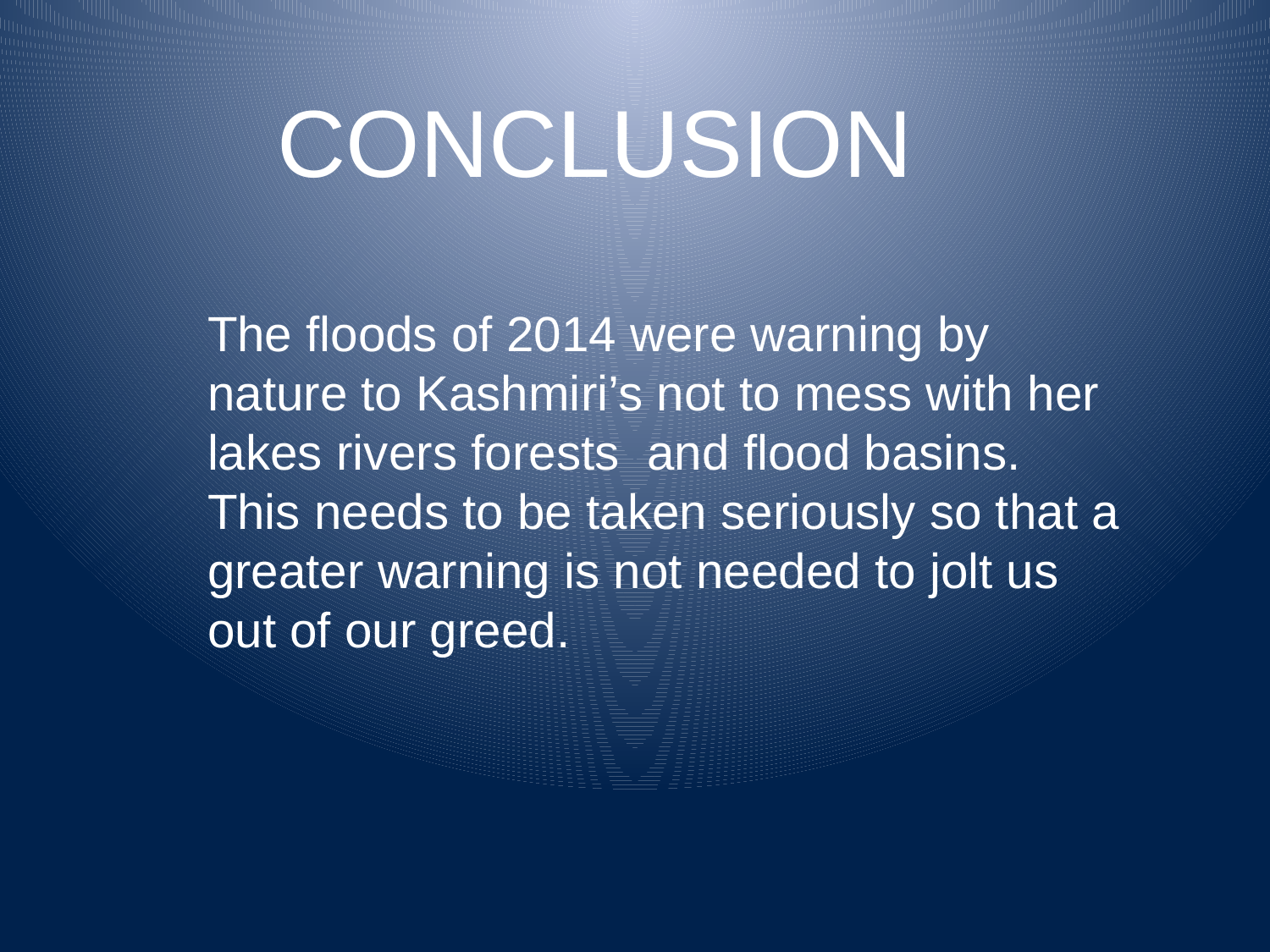

CONCLUSION
The floods of 2014 were warning by nature to Kashmiri’s not to mess with her lakes rivers forests  and flood basins. This needs to be taken seriously so that a greater warning is not needed to jolt us out of our greed.